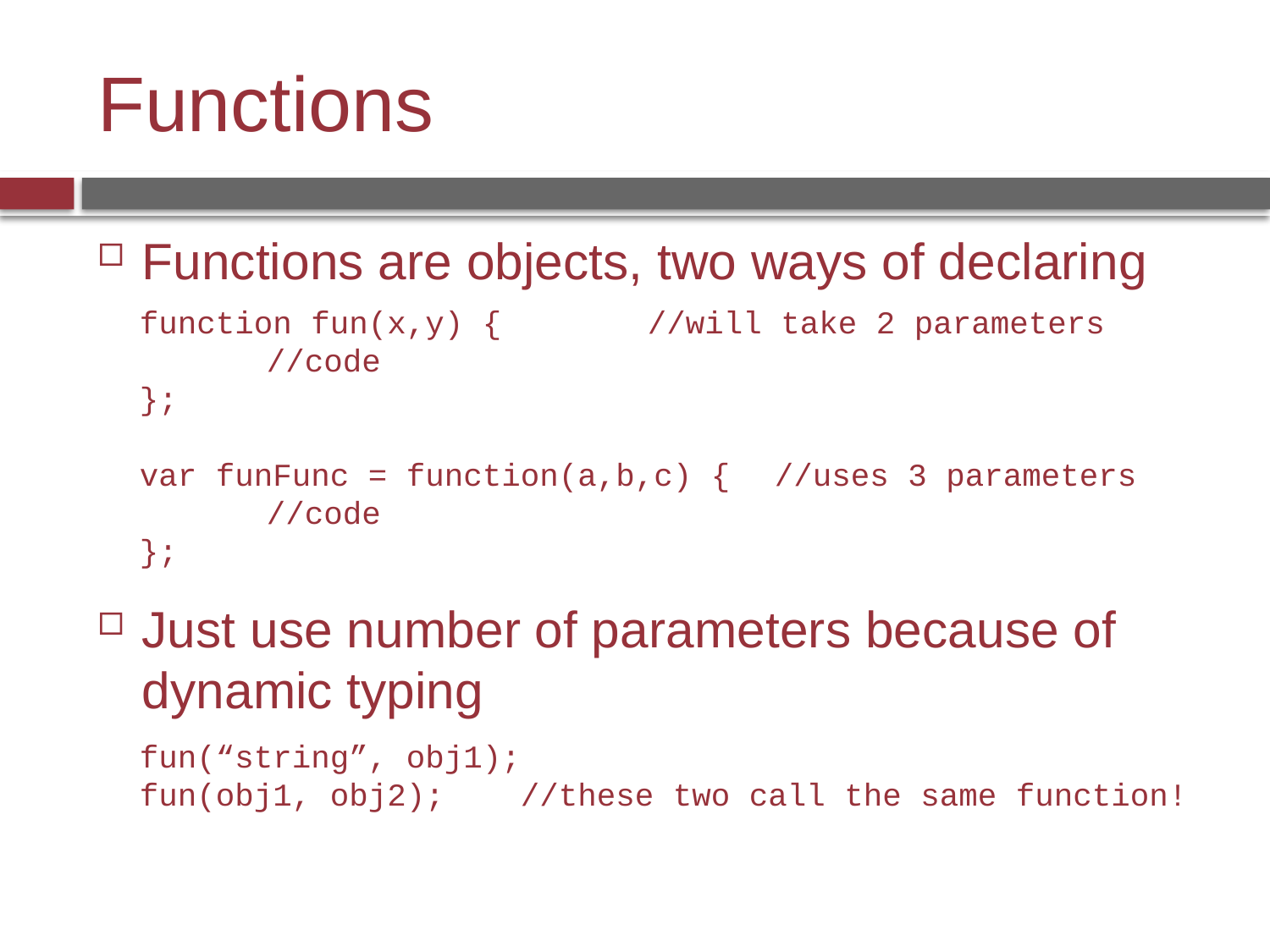

# Functions
Functions are objects, two ways of declaring

Just use number of parameters because of dynamic typing
function fun(x,y) {		//will take 2 parameters
	//code
};

var funFunc = function(a,b,c) {	//uses 3 parameters
	//code
};
fun(“string”, obj1);
fun(obj1, obj2);	//these two call the same function!